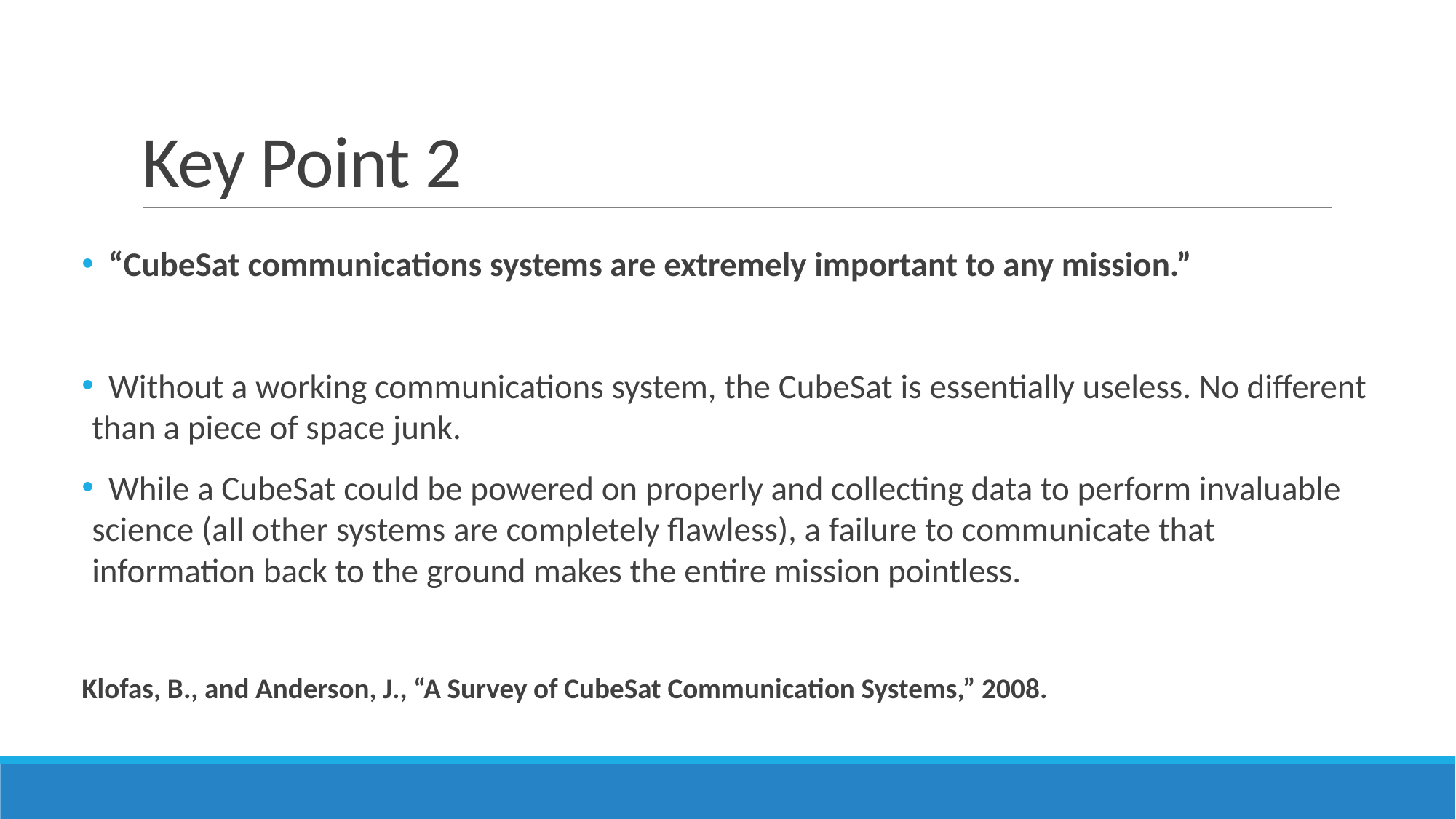

# Key Point 2
  “CubeSat communications systems are extremely important to any mission.”

  Without a working communications system, the CubeSat is essentially useless. No different than a piece of space junk.
  While a CubeSat could be powered on properly and collecting data to perform invaluable science (all other systems are completely flawless), a failure to communicate that information back to the ground makes the entire mission pointless.

Klofas, B., and Anderson, J., “A Survey of CubeSat Communication Systems,” 2008.